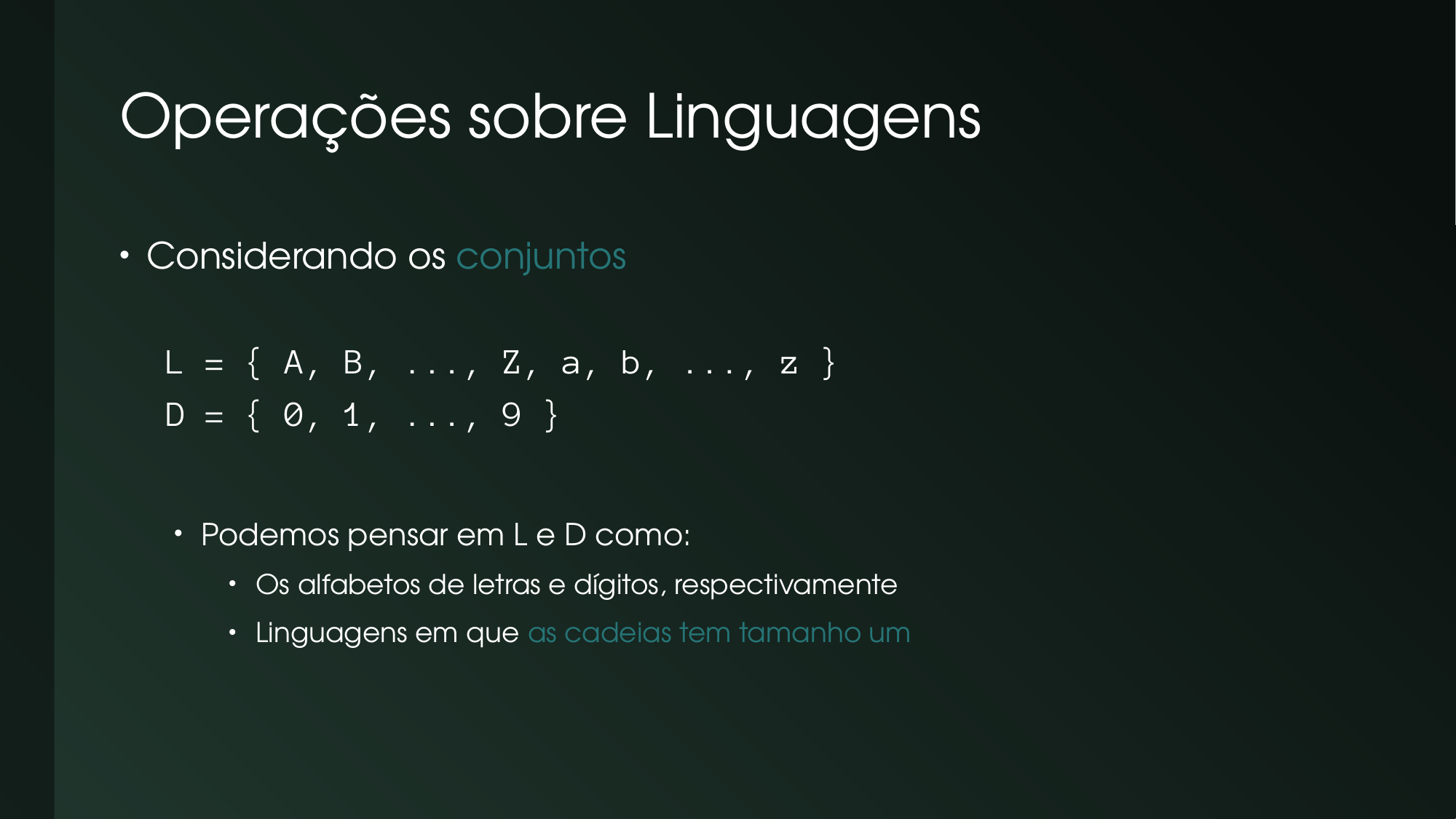

# Operações sobre Linguagens
Considerando os conjuntos
 L = { A, B, ..., Z, a, b, ..., z }
 D = { 0, 1, ..., 9 }

Podemos pensar em L e D como:
Os alfabetos de letras e dígitos, respectivamente
Linguagens em que as cadeias tem tamanho um